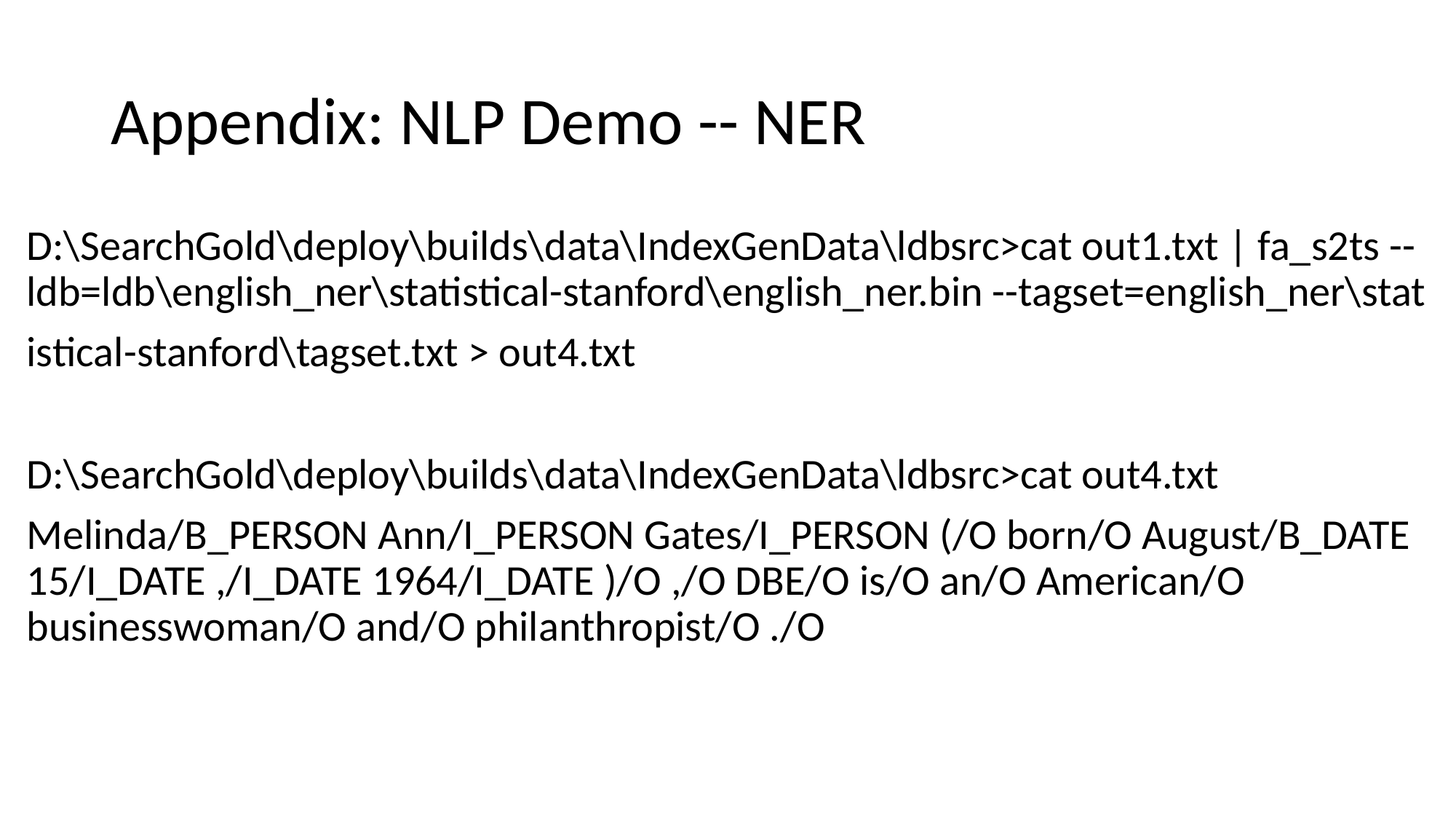

# Appendix: NLP Demo -- NER
D:\SearchGold\deploy\builds\data\IndexGenData\ldbsrc>cat out1.txt | fa_s2ts --ldb=ldb\english_ner\statistical-stanford\english_ner.bin --tagset=english_ner\stat
istical-stanford\tagset.txt > out4.txt

D:\SearchGold\deploy\builds\data\IndexGenData\ldbsrc>cat out4.txt
Melinda/B_PERSON Ann/I_PERSON Gates/I_PERSON (/O born/O August/B_DATE 15/I_DATE ,/I_DATE 1964/I_DATE )/O ,/O DBE/O is/O an/O American/O businesswoman/O and/O philanthropist/O ./O